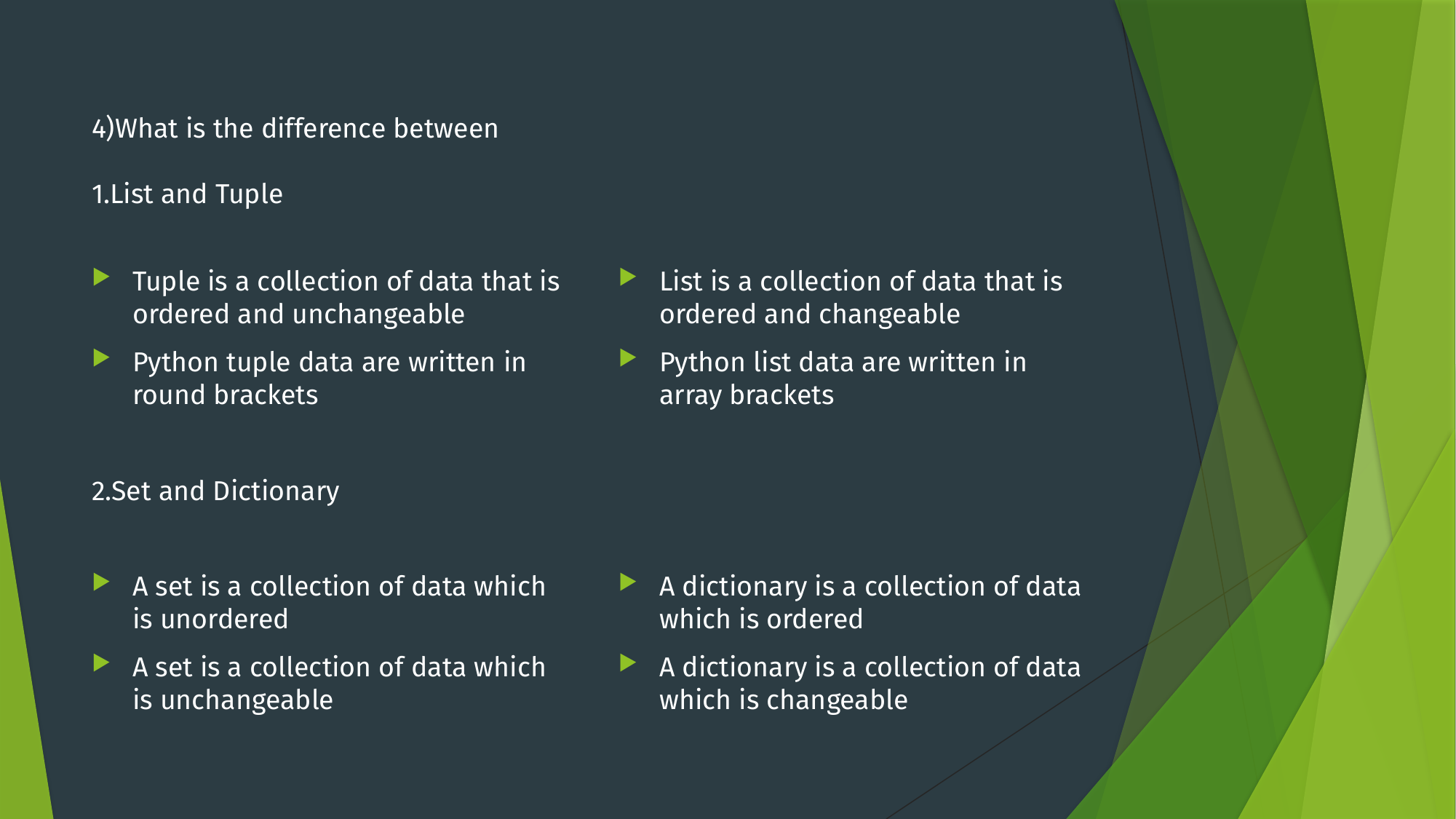

# 4)What is the difference between 1.List and Tuple
Tuple is a collection of data that is ordered and unchangeable
Python tuple data are written in round brackets

2.Set and Dictionary

A set is a collection of data which is unordered
A set is a collection of data which is unchangeable
List is a collection of data that is ordered and changeable
Python list data are written in array brackets

A dictionary is a collection of data which is ordered
A dictionary is a collection of data which is changeable